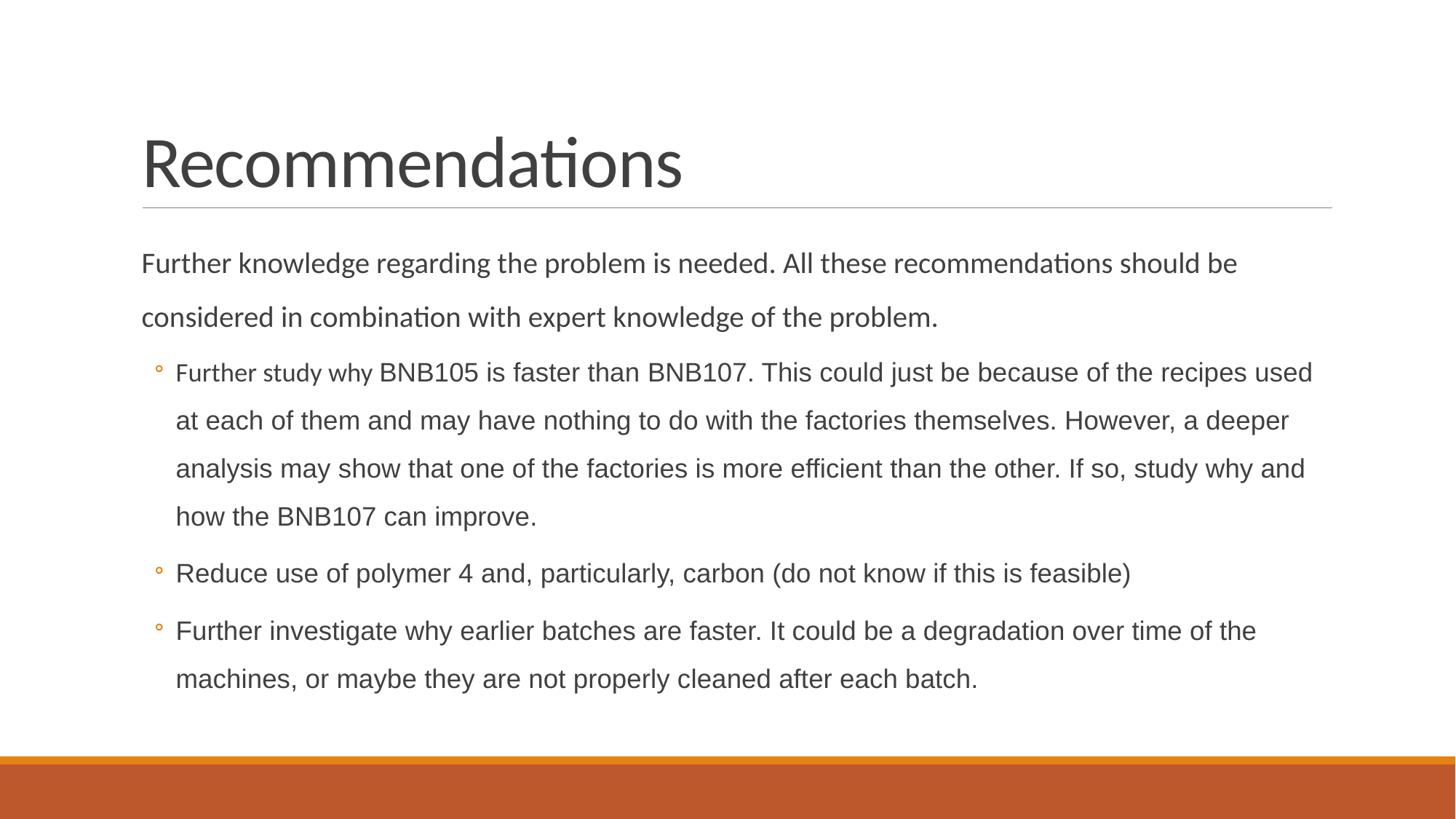

# Recommendations
Further knowledge regarding the problem is needed. All these recommendations should be considered in combination with expert knowledge of the problem.
Further study why BNB105 is faster than BNB107. This could just be because of the recipes used at each of them and may have nothing to do with the factories themselves. However, a deeper analysis may show that one of the factories is more efficient than the other. If so, study why and how the BNB107 can improve.
Reduce use of polymer 4 and, particularly, carbon (do not know if this is feasible)
Further investigate why earlier batches are faster. It could be a degradation over time of the machines, or maybe they are not properly cleaned after each batch.